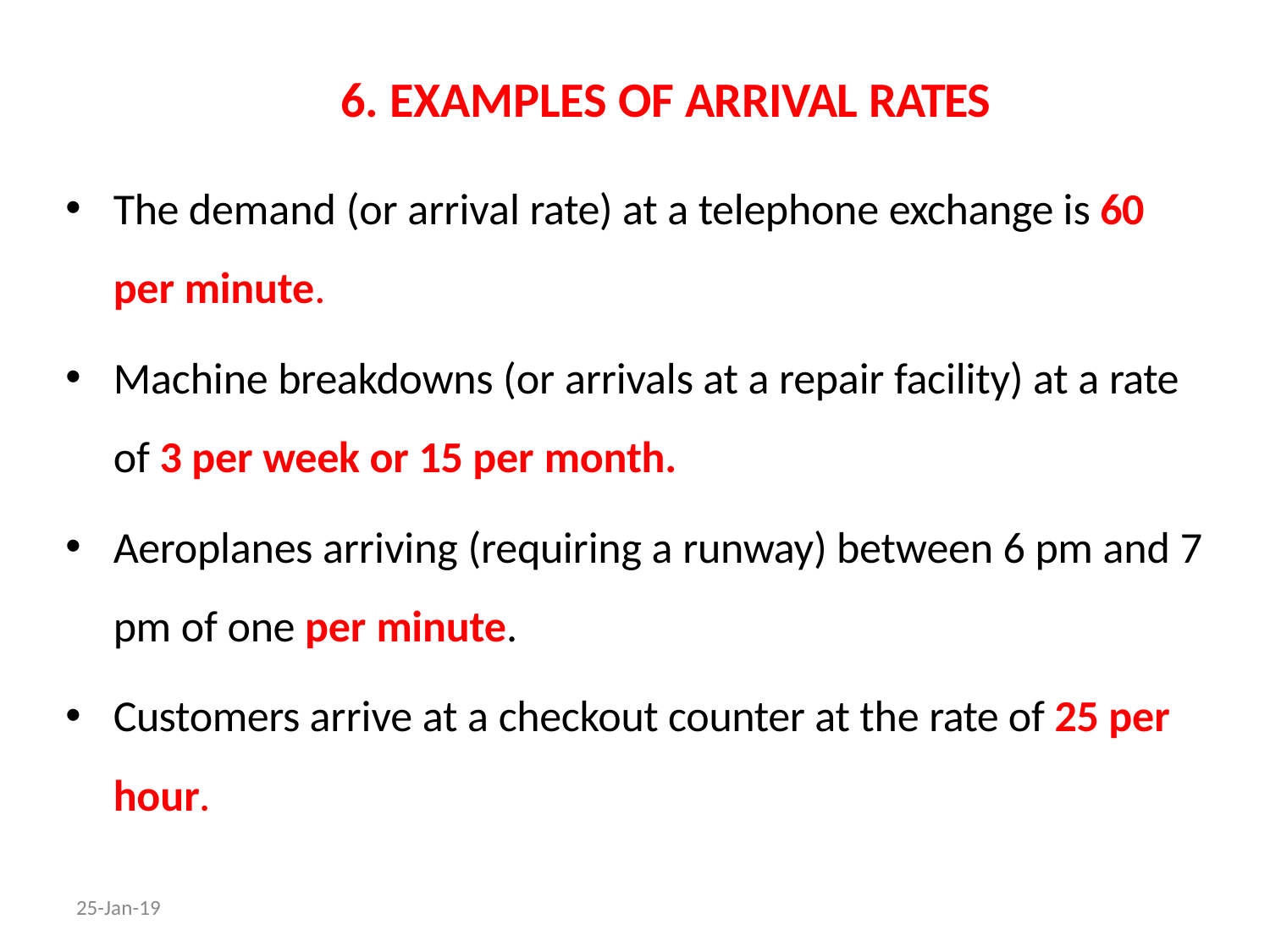

# 6. EXAMPLES OF ARRIVAL RATES
The demand (or arrival rate) at a telephone exchange is 60  per minute.
Machine breakdowns (or arrivals at a repair facility) at a rate  of 3 per week or 15 per month.
Aeroplanes arriving (requiring a runway) between 6 pm and 7  pm of one per minute.
Customers arrive at a checkout counter at the rate of 25 per  hour.
25-Jan-19